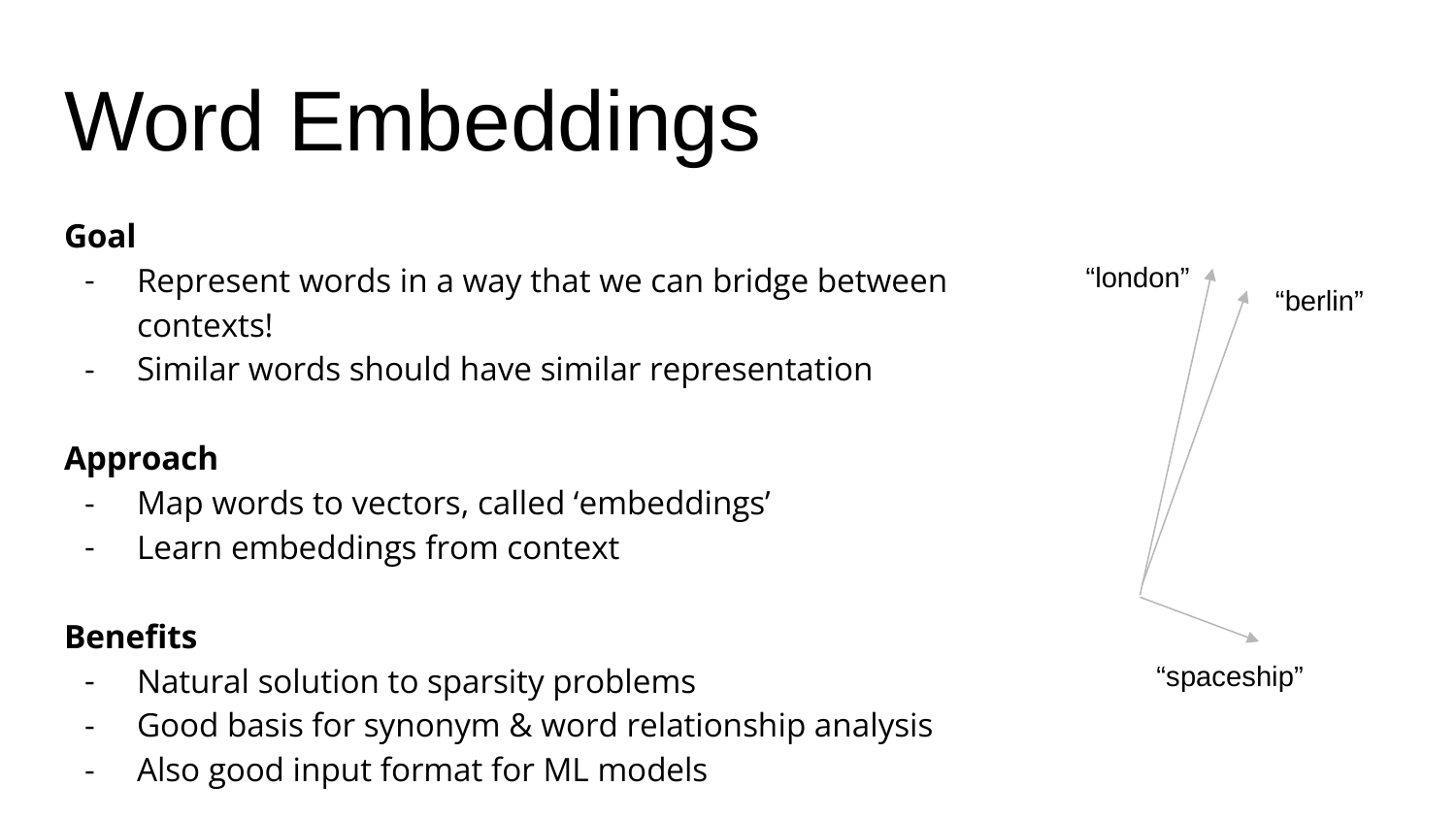

# Word Embeddings
Goal
Represent words in a way that we can bridge between contexts!
Similar words should have similar representation

Approach
Map words to vectors, called ‘embeddings’
Learn embeddings from context

Benefits
Natural solution to sparsity problems
Good basis for synonym & word relationship analysis
Also good input format for ML models
“london”
“berlin”
“spaceship”